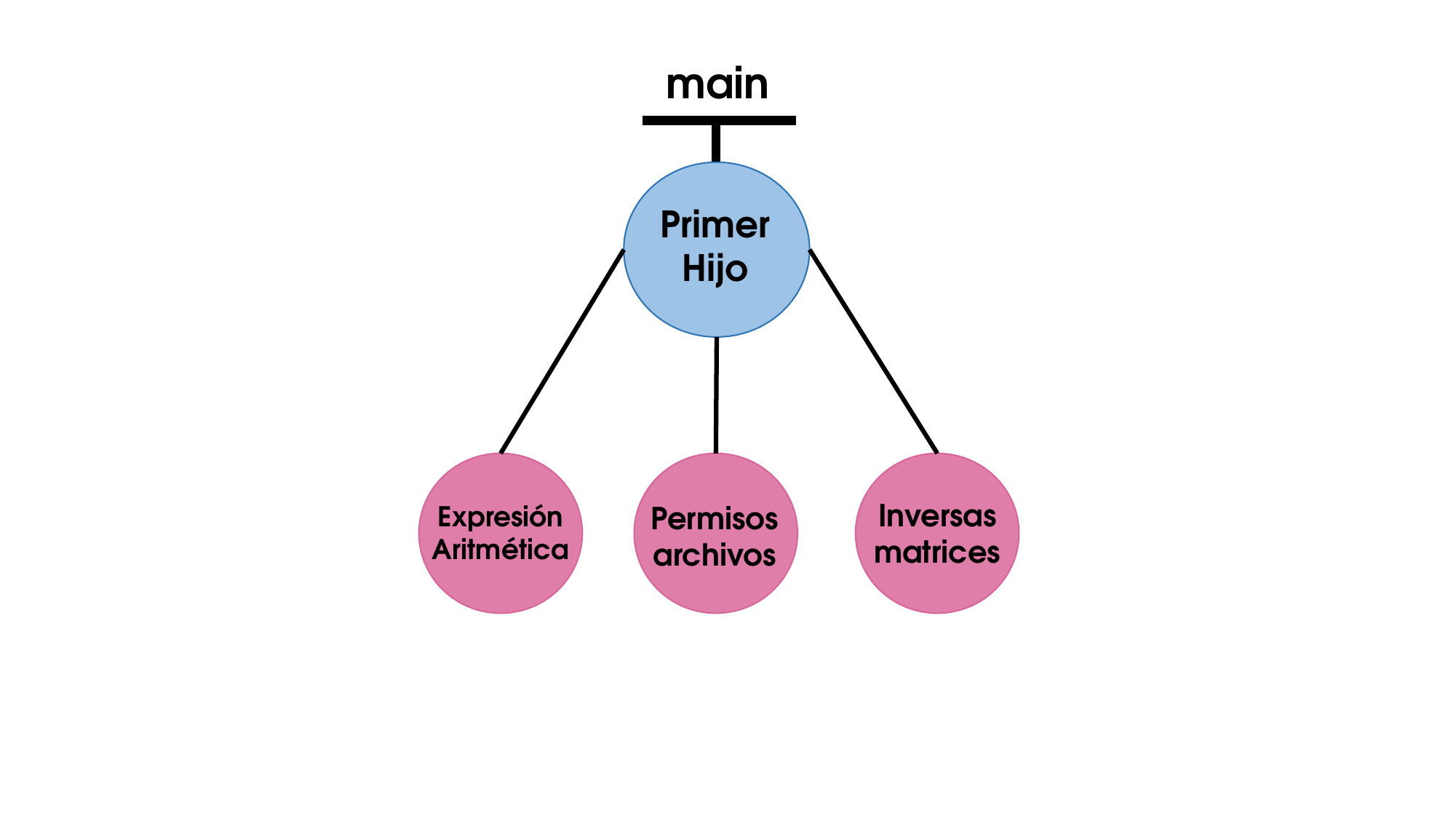

main

Primer Hijo

Inversas matrices
Expresión Aritmética
Permisos archivos